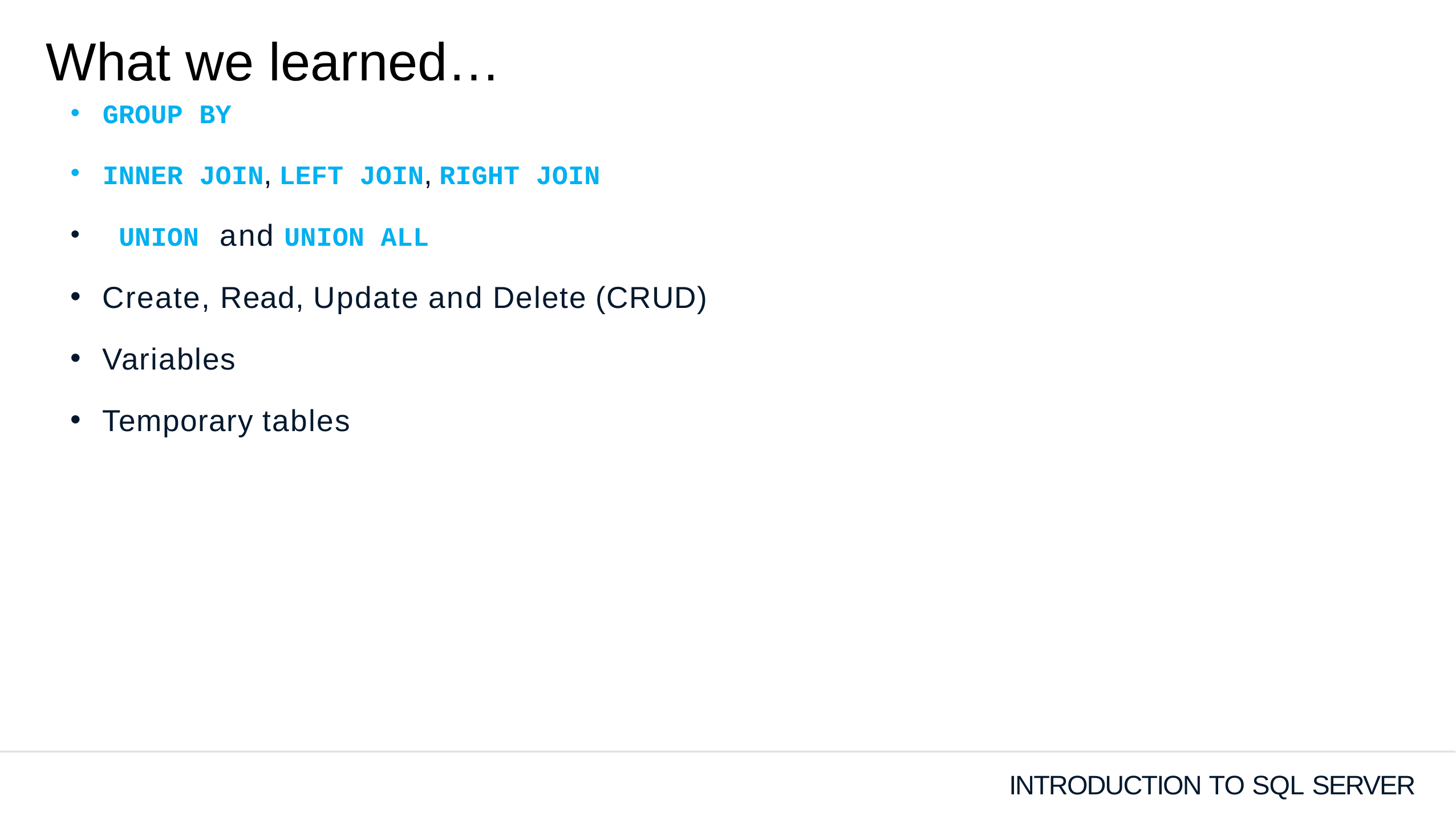

# What we learned…
GROUP BY
INNER JOIN, LEFT JOIN, RIGHT JOIN
 UNION and	UNION ALL
Create, Read, Update and Delete (CRUD)
Variables
Temporary tables
INTRODUCTION TO SQL SERVER